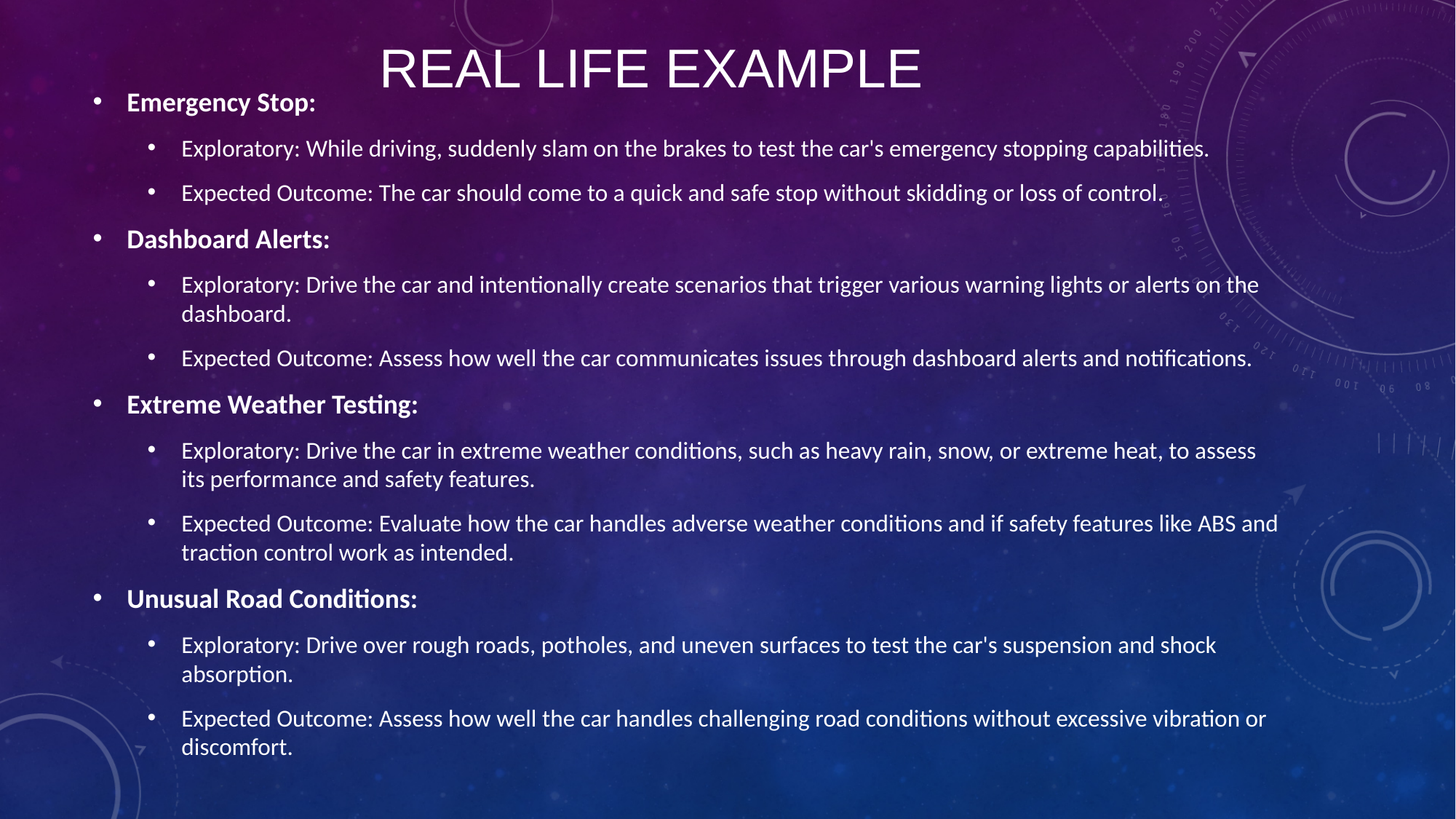

# Real life example
Emergency Stop:
Exploratory: While driving, suddenly slam on the brakes to test the car's emergency stopping capabilities.
Expected Outcome: The car should come to a quick and safe stop without skidding or loss of control.
Dashboard Alerts:
Exploratory: Drive the car and intentionally create scenarios that trigger various warning lights or alerts on the dashboard.
Expected Outcome: Assess how well the car communicates issues through dashboard alerts and notifications.
Extreme Weather Testing:
Exploratory: Drive the car in extreme weather conditions, such as heavy rain, snow, or extreme heat, to assess its performance and safety features.
Expected Outcome: Evaluate how the car handles adverse weather conditions and if safety features like ABS and traction control work as intended.
Unusual Road Conditions:
Exploratory: Drive over rough roads, potholes, and uneven surfaces to test the car's suspension and shock absorption.
Expected Outcome: Assess how well the car handles challenging road conditions without excessive vibration or discomfort.